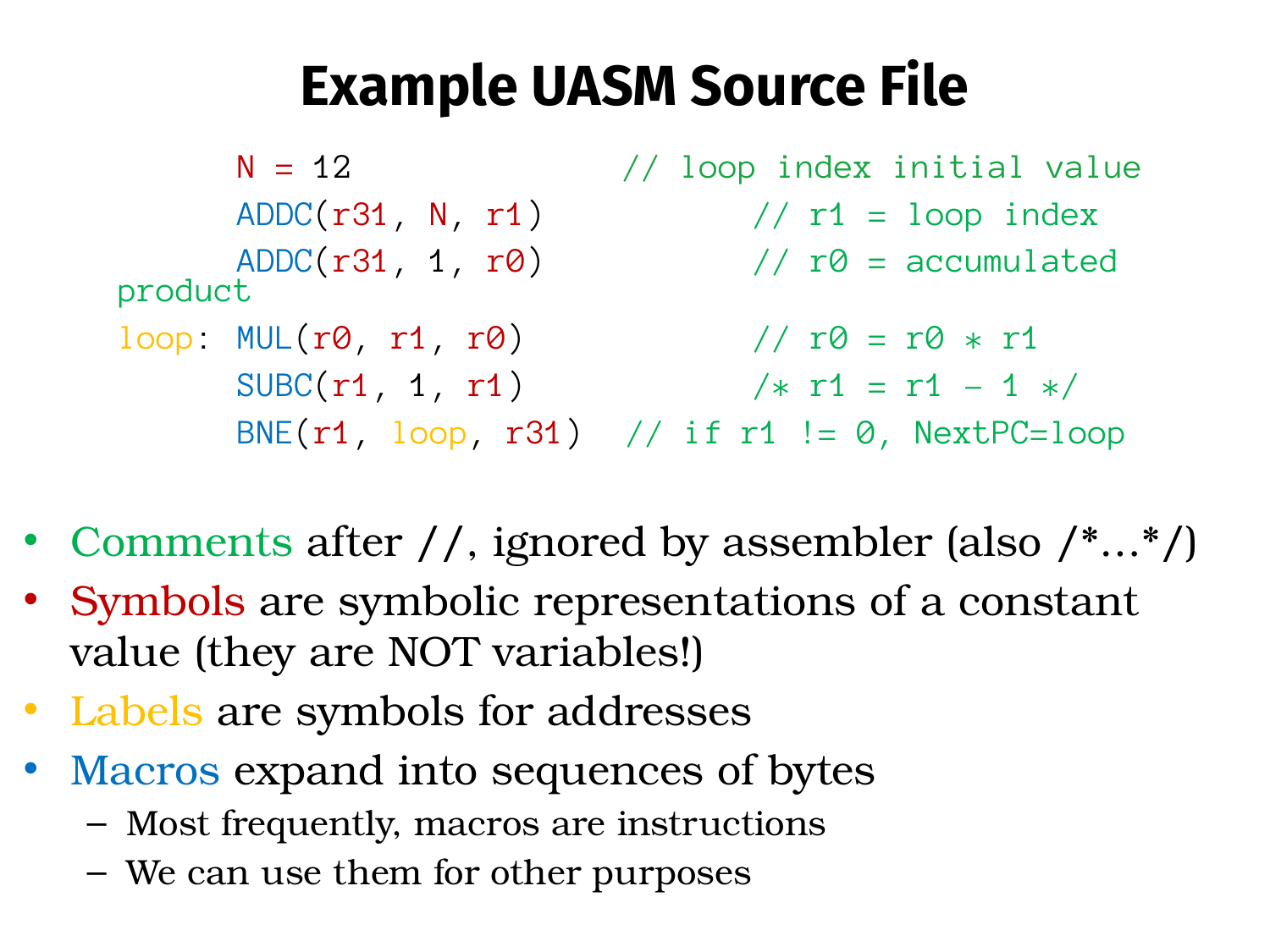

# Example UASM Source File
	N = 12              // loop index initial value
	ADDC(r31, N, r1)		// r1 = loop index
	ADDC(r31, 1, r0)		// r0 = accumulated product
loop:	MUL(r0, r1, r0)		// r0 = r0 * r1
	SUBC(r1, 1, r1)		/* r1 = r1 – 1 */
	BNE(r1, loop, r31)	// if r1 != 0, NextPC=loop
Comments after //, ignored by assembler (also /*…*/)
Symbols are symbolic representations of a constant value (they are NOT variables!)
Labels are symbols for addresses
Macros expand into sequences of bytes
Most frequently, macros are instructions
We can use them for other purposes